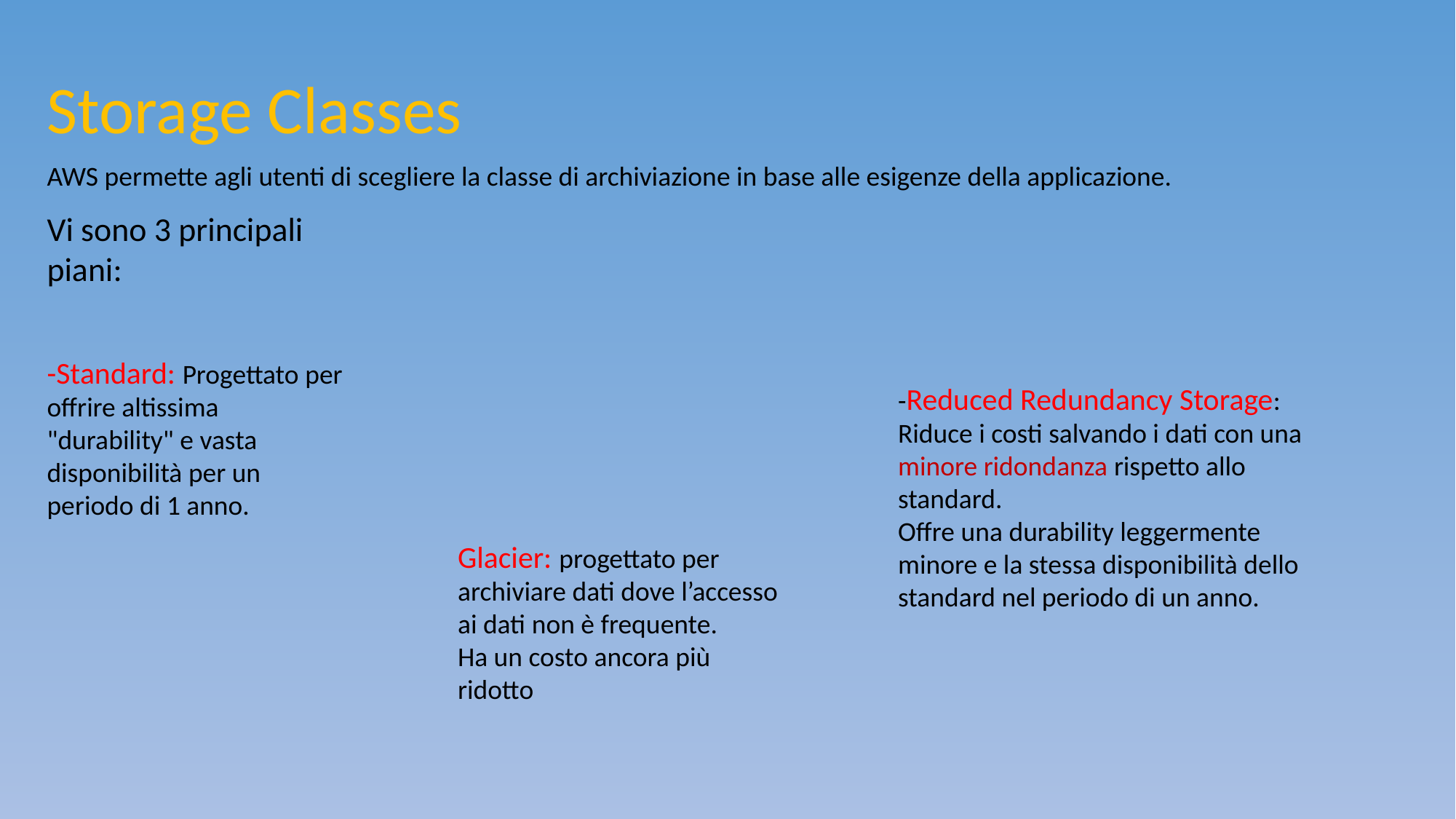

Storage Classes
AWS permette agli utenti di scegliere la classe di archiviazione in base alle esigenze della applicazione.
Vi sono 3 principali piani:

-Standard: Progettato per offrire altissima "durability" e vasta disponibilità per un periodo di 1 anno.

-Reduced Redundancy Storage:
Riduce i costi salvando i dati con una minore ridondanza rispetto allo standard.
Offre una durability leggermente minore e la stessa disponibilità dello standard nel periodo di un anno.

Glacier: progettato per archiviare dati dove l’accesso ai dati non è frequente.
Ha un costo ancora più ridotto